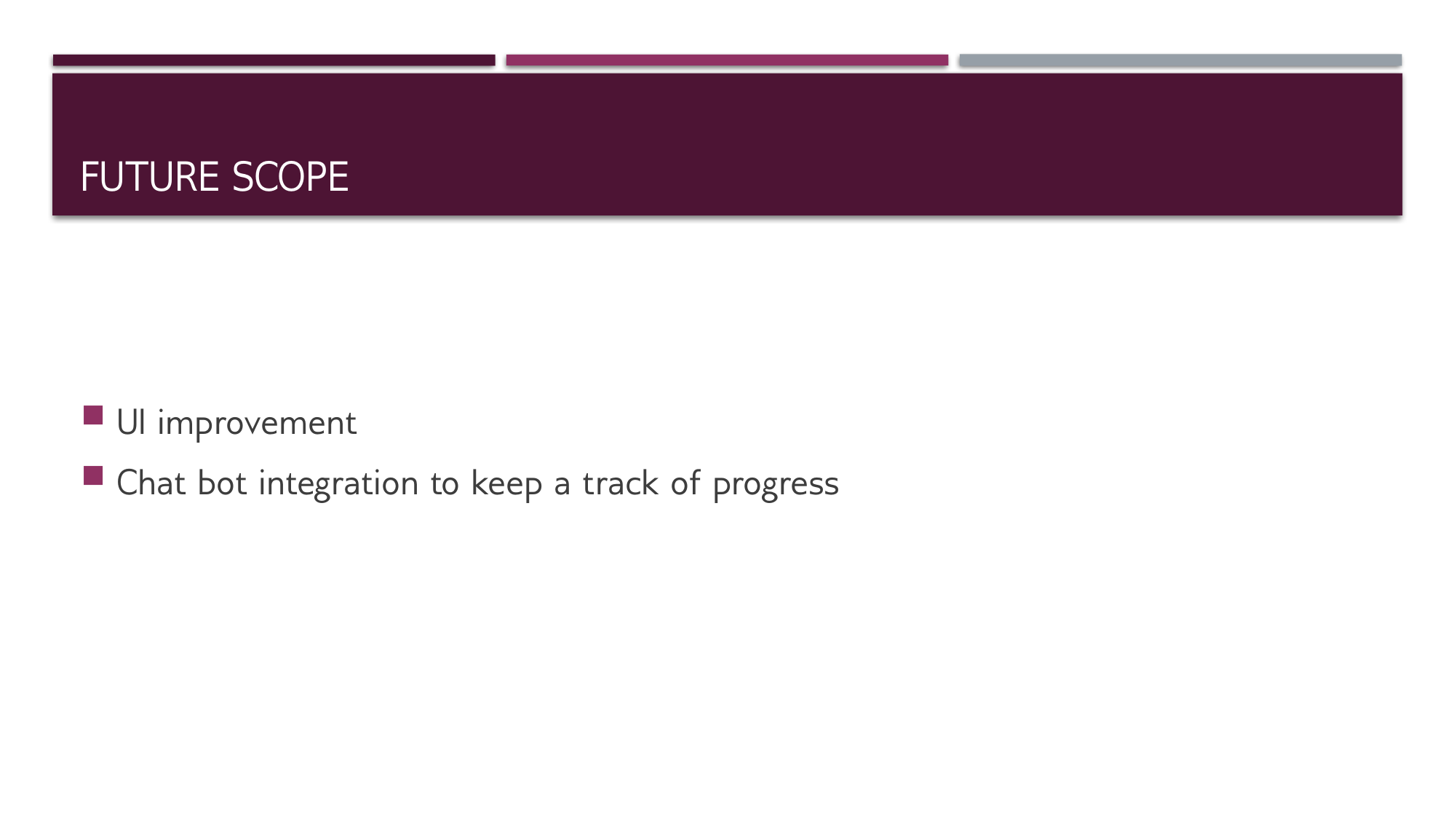

# Future scope
UI improvement
Chat bot integration to keep a track of progress